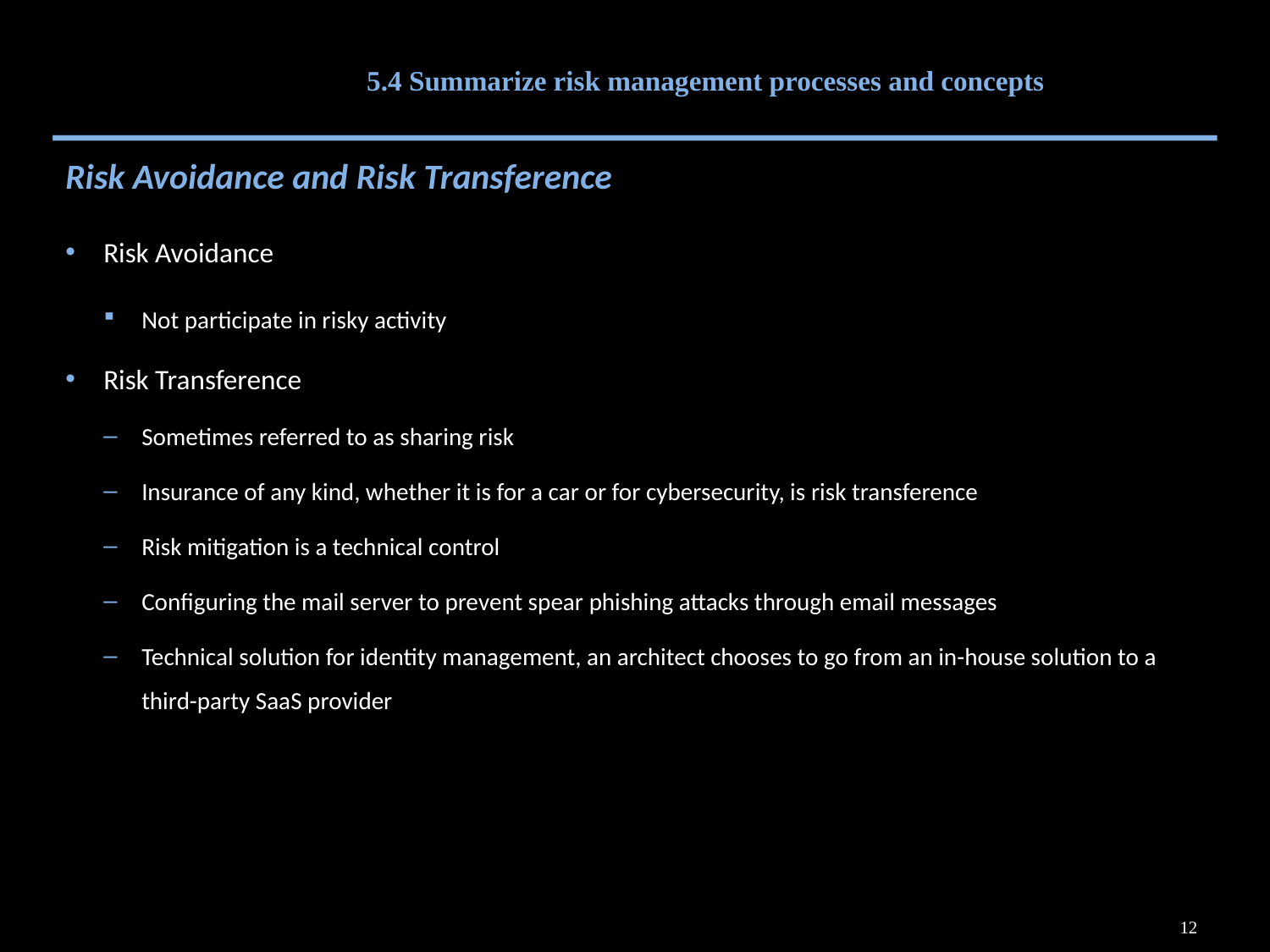

# 5.4 Summarize risk management processes and concepts
Risk Avoidance and Risk Transference
Risk Avoidance
Not participate in risky activity
Risk Transference
Sometimes referred to as sharing risk
Insurance of any kind, whether it is for a car or for cybersecurity, is risk transference
Risk mitigation is a technical control
Configuring the mail server to prevent spear phishing attacks through email messages
Technical solution for identity management, an architect chooses to go from an in-house solution to a third-party SaaS provider

12